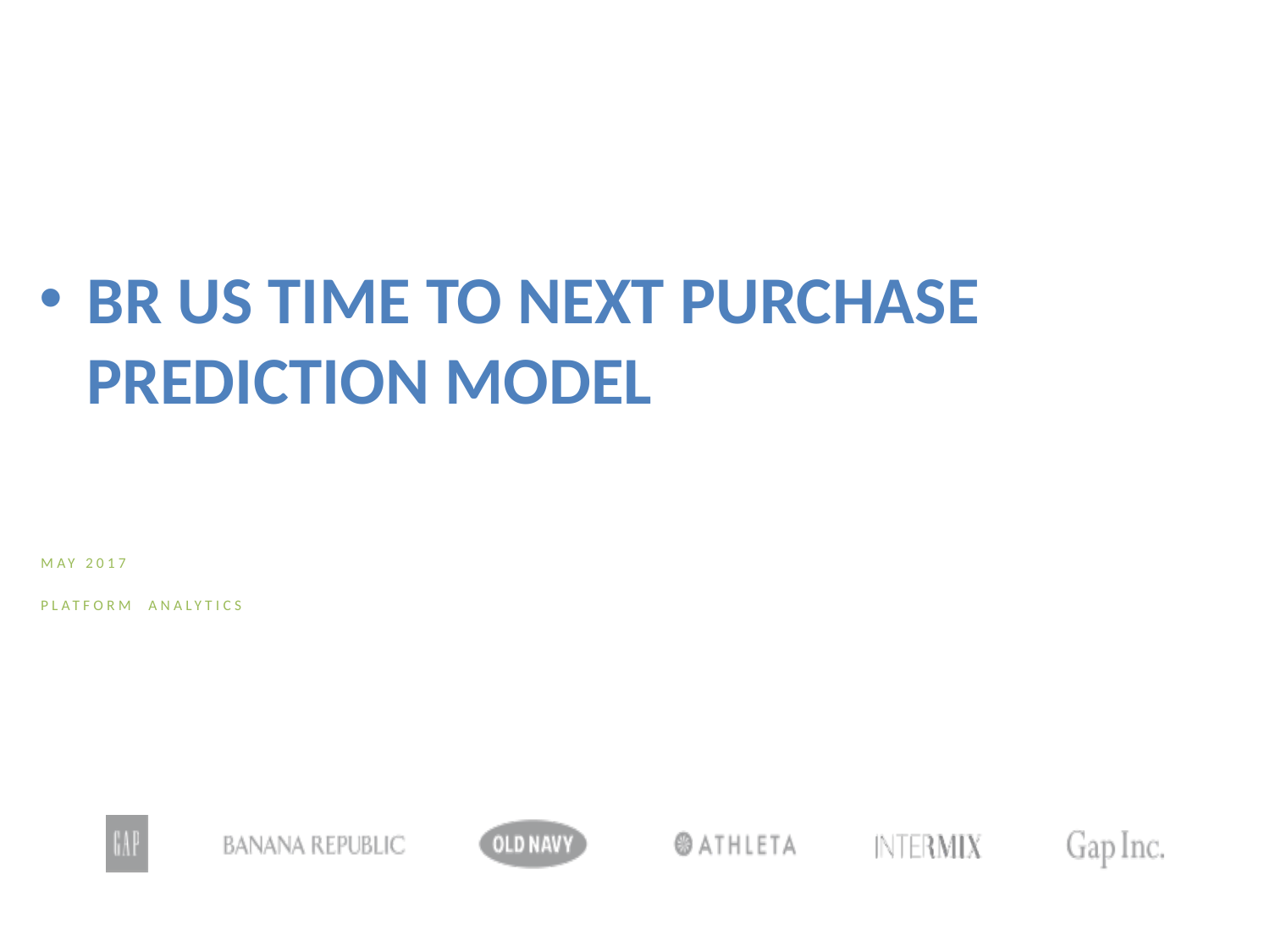

BR US Time to Next Purchase Prediction Model
MAY 2017

PLATFORM  ANALYTICS